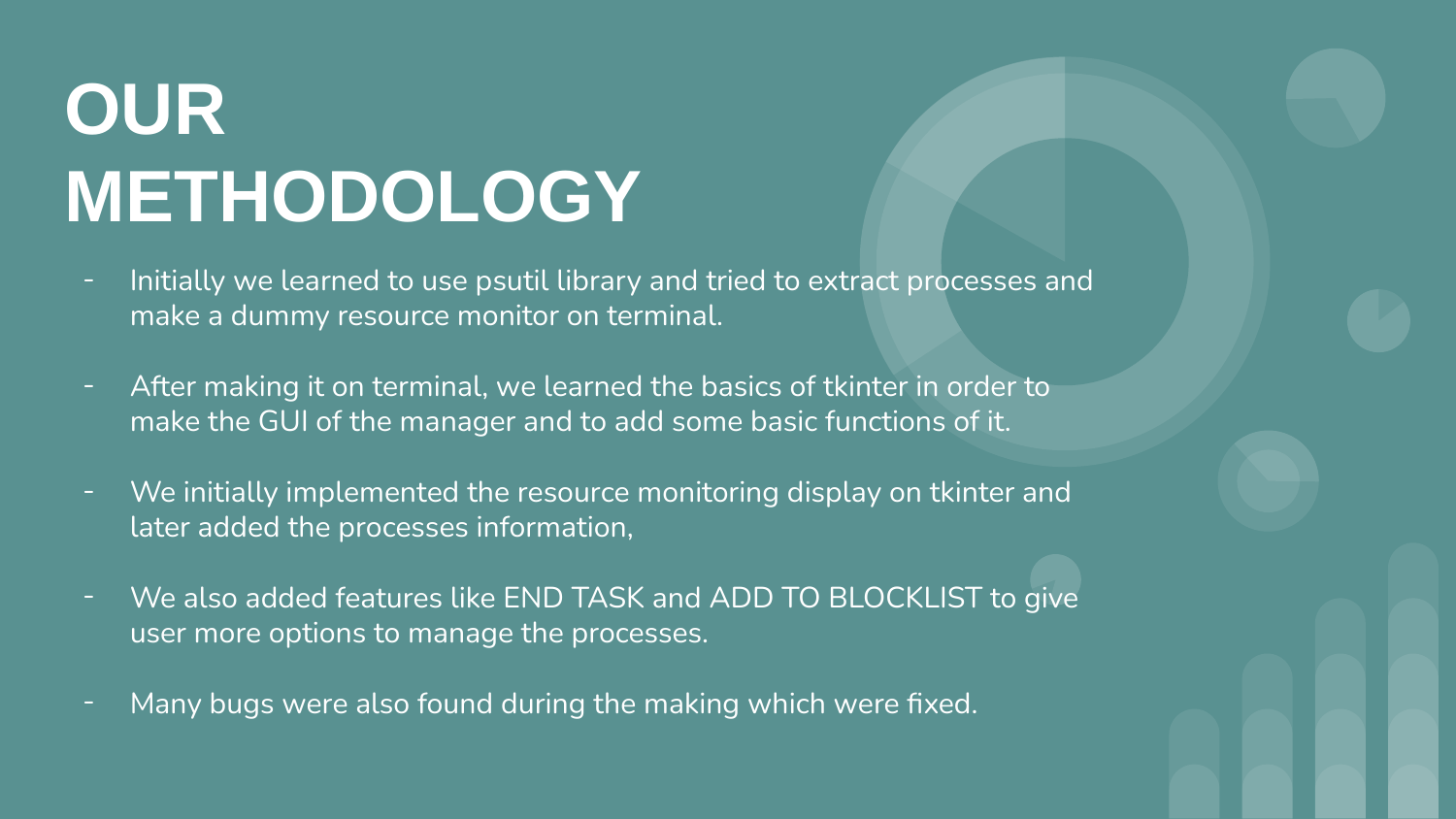

# OUR METHODOLOGY
Initially we learned to use psutil library and tried to extract processes and make a dummy resource monitor on terminal.

After making it on terminal, we learned the basics of tkinter in order to make the GUI of the manager and to add some basic functions of it.

We initially implemented the resource monitoring display on tkinter and later added the processes information,

We also added features like END TASK and ADD TO BLOCKLIST to give user more options to manage the processes.

Many bugs were also found during the making which were fixed.